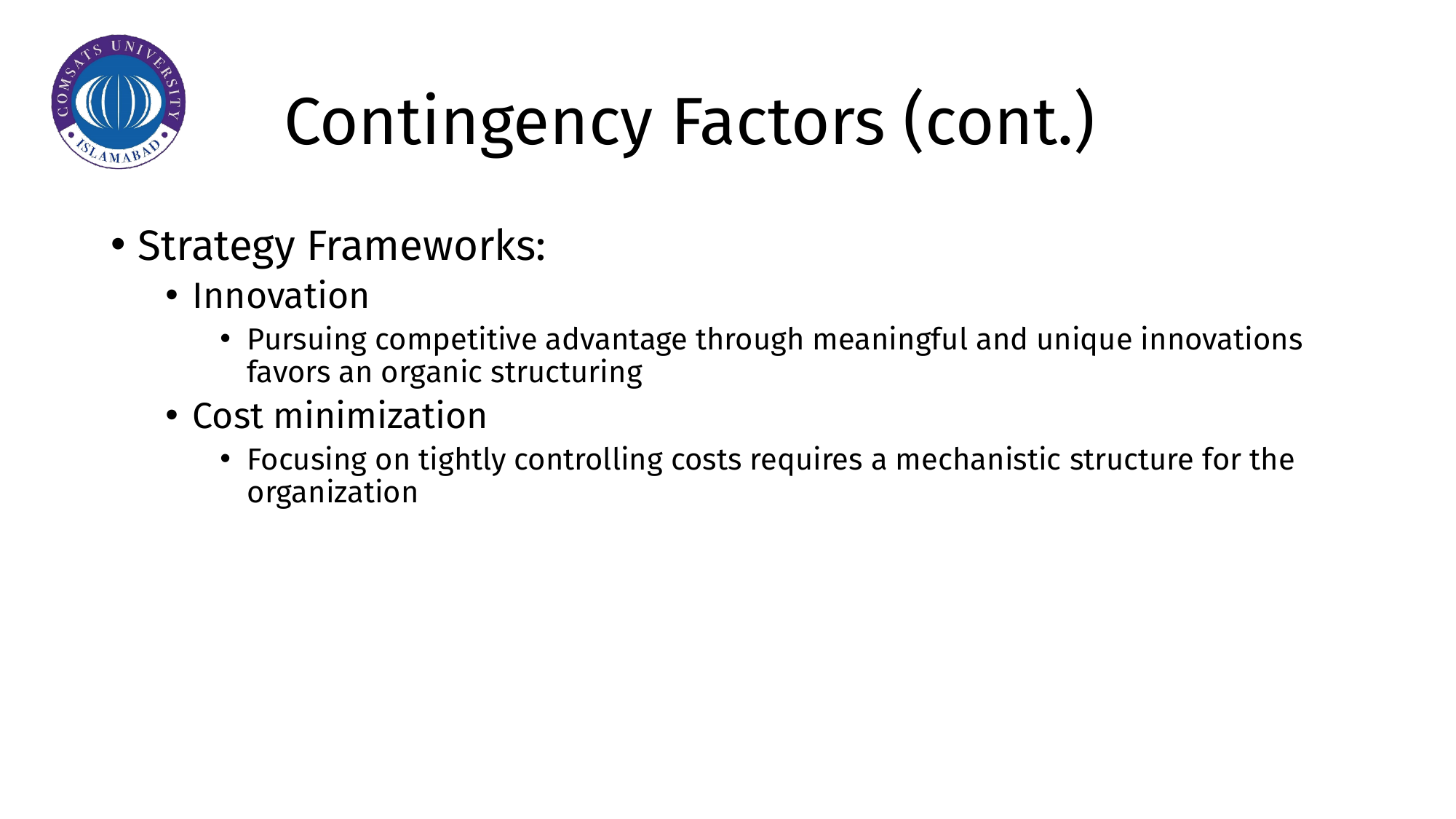

# Contingency Factors (cont.)
Strategy Frameworks:
Innovation
Pursuing competitive advantage through meaningful and unique innovations favors an organic structuring
Cost minimization
Focusing on tightly controlling costs requires a mechanistic structure for the organization